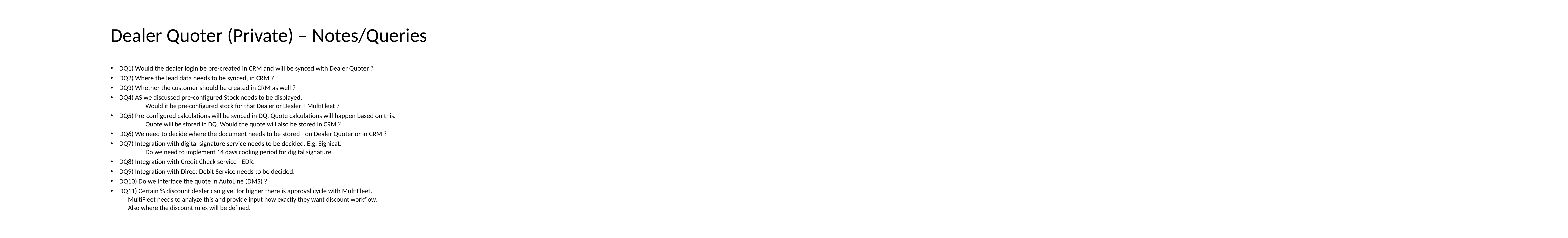

Dealer Quoter (Private) – Notes/Queries
DQ1) Would the dealer login be pre-created in CRM and will be synced with Dealer Quoter ?
DQ2) Where the lead data needs to be synced, in CRM ?
DQ3) Whether the customer should be created in CRM as well ?
DQ4) AS we discussed pre-configured Stock needs to be displayed.
Would it be pre-configured stock for that Dealer or Dealer + MultiFleet ?
DQ5) Pre-configured calculations will be synced in DQ. Quote calculations will happen based on this.
Quote will be stored in DQ. Would the quote will also be stored in CRM ?
DQ6) We need to decide where the document needs to be stored - on Dealer Quoter or in CRM ?
DQ7) Integration with digital signature service needs to be decided. E.g. Signicat.
Do we need to implement 14 days cooling period for digital signature.
DQ8) Integration with Credit Check service - EDR.
DQ9) Integration with Direct Debit Service needs to be decided.
DQ10) Do we interface the quote in AutoLine (DMS) ?
DQ11) Certain % discount dealer can give, for higher there is approval cycle with MultiFleet.
MultiFleet needs to analyze this and provide input how exactly they want discount workflow.
Also where the discount rules will be defined.